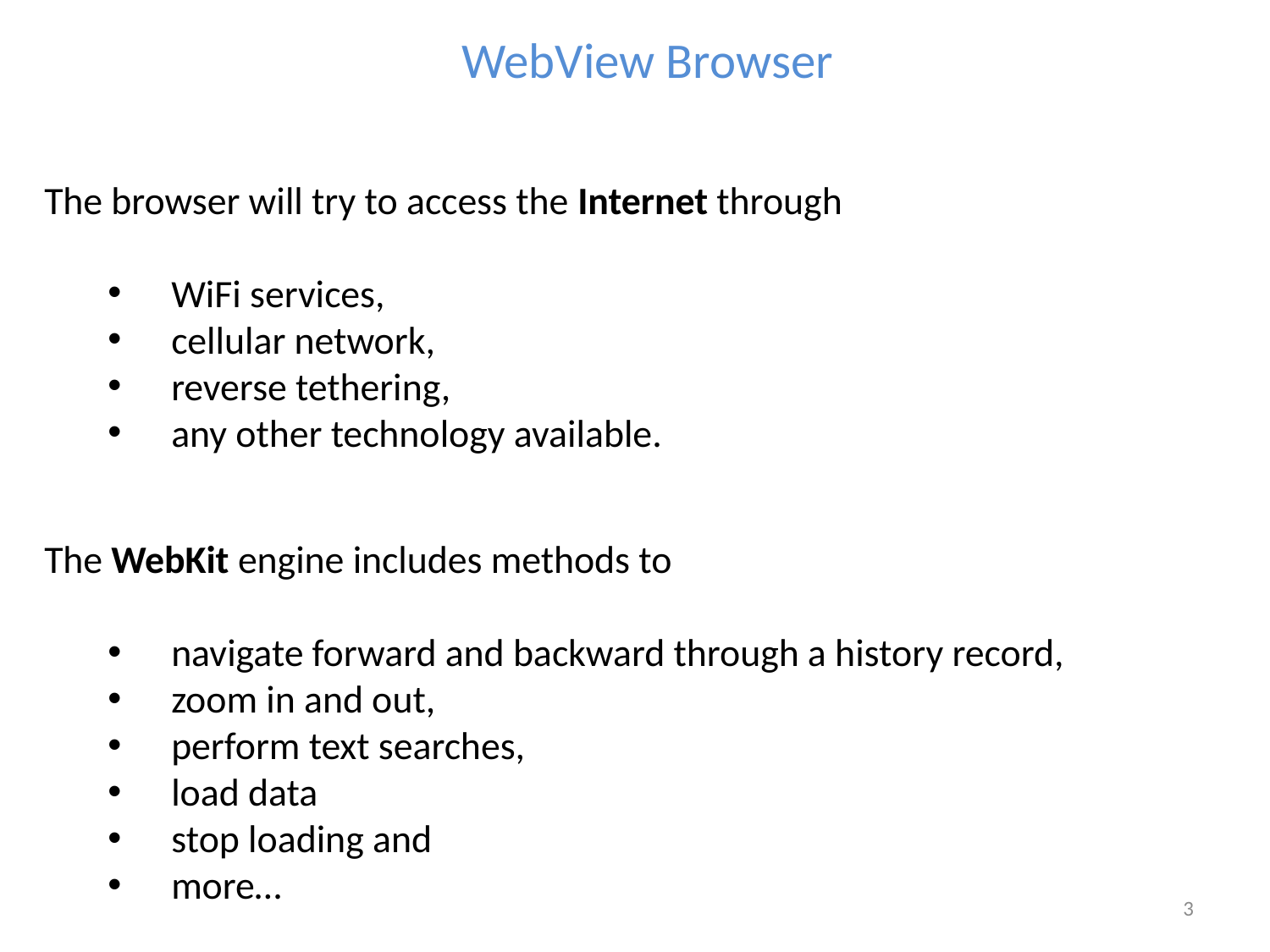

WebView Browser

The browser will try to access the Internet through

WiFi services,
cellular network,
reverse tethering,
any other technology available.

The WebKit engine includes methods to

navigate forward and backward through a history record,
zoom in and out,
perform text searches,
load data
stop loading and
more…
3